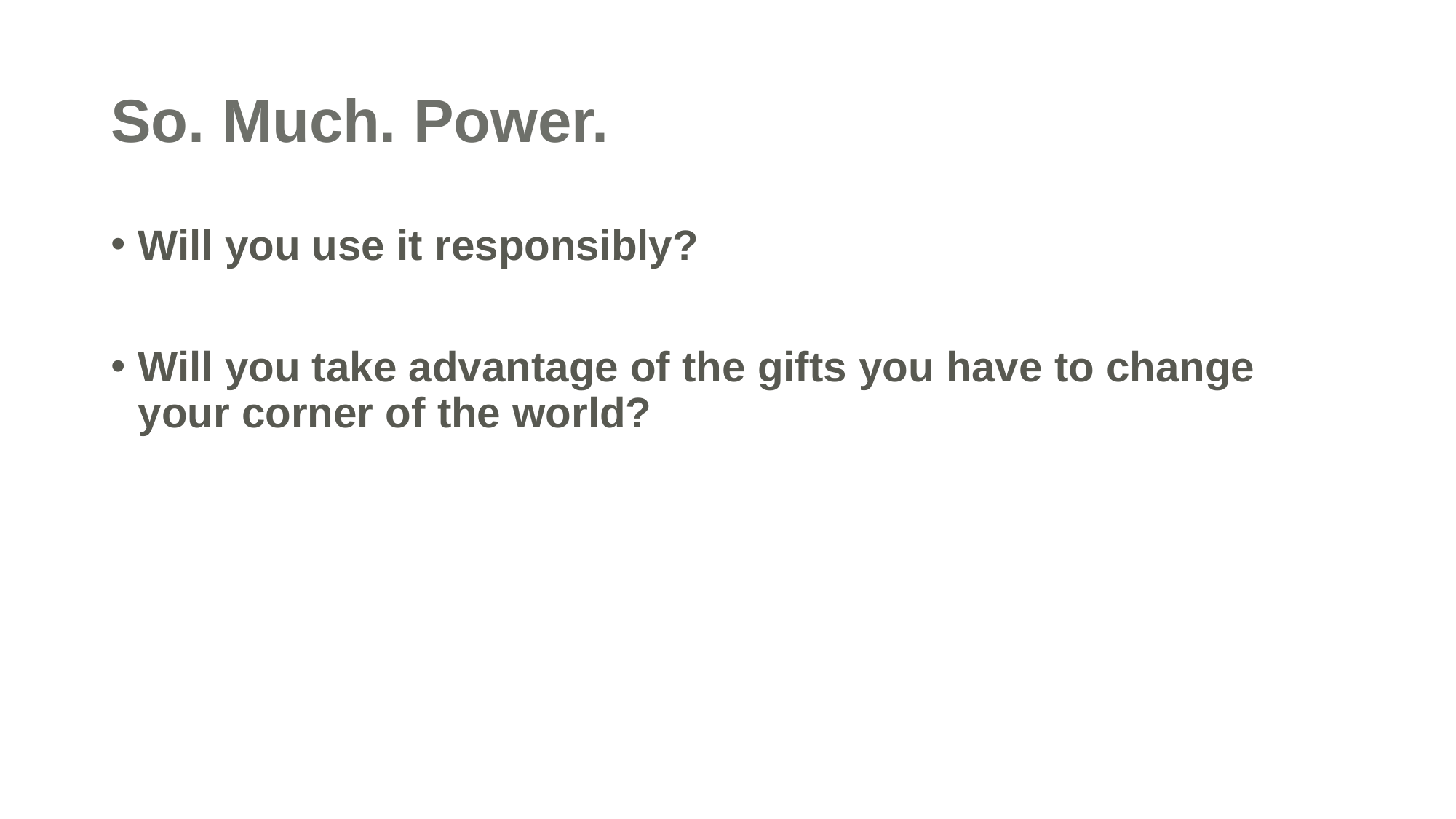

# So. Much. Power.
Will you use it responsibly?

Will you take advantage of the gifts you have to change your corner of the world?